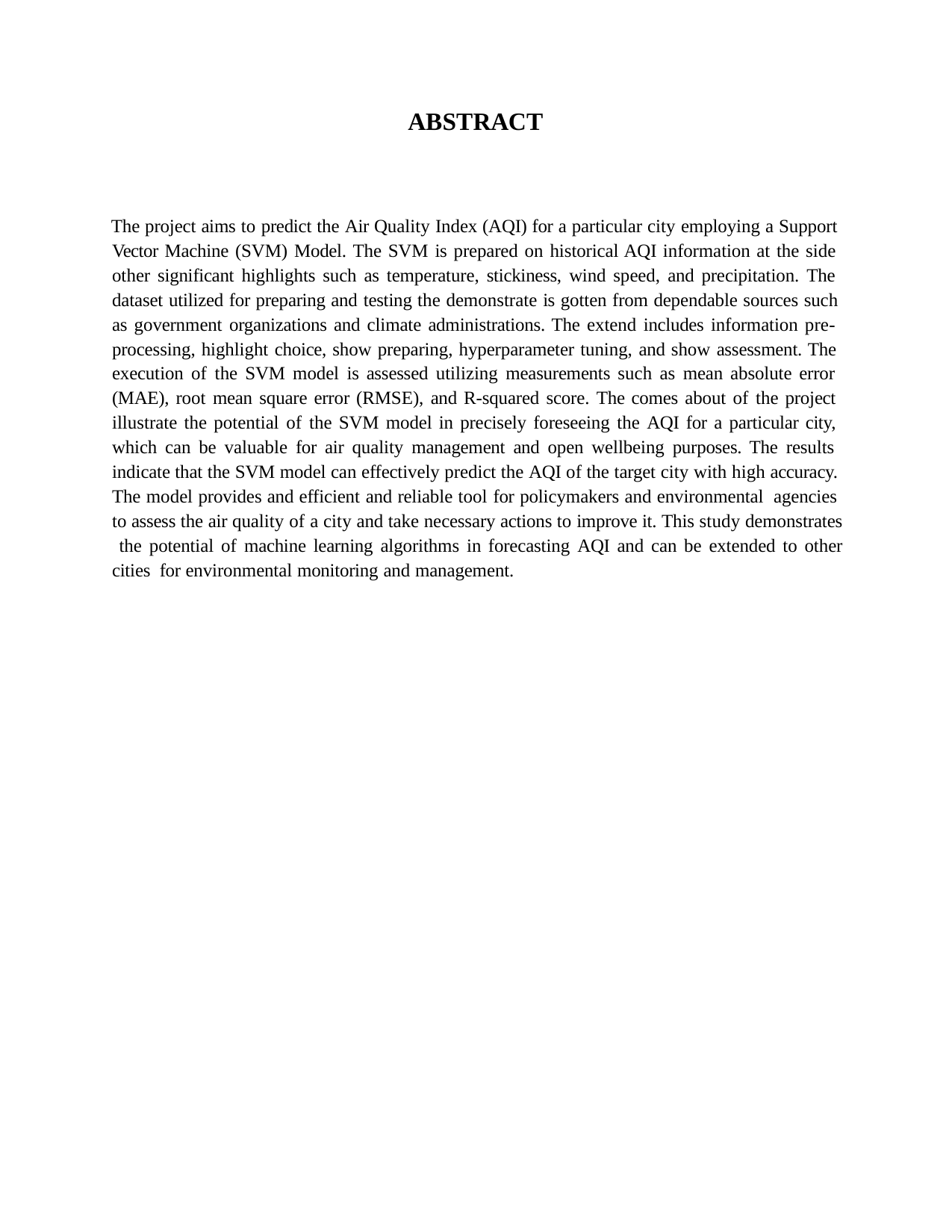

ABSTRACT
The project aims to predict the Air Quality Index (AQI) for a particular city employing a Support  Vector Machine (SVM) Model. The SVM is prepared on historical AQI information at the side  other significant highlights such as temperature, stickiness, wind speed, and precipitation. The  dataset utilized for preparing and testing the demonstrate is gotten from dependable sources such  as government organizations and climate administrations. The extend includes information pre-  processing, highlight choice, show preparing, hyperparameter tuning, and show assessment. The  execution of the SVM model is assessed utilizing measurements such as mean absolute error  (MAE), root mean square error (RMSE), and R-squared score. The comes about of the project  illustrate the potential of the SVM model in precisely foreseeing the AQI for a particular city,  which can be valuable for air quality management and open wellbeing purposes. The results  indicate that the SVM model can effectively predict the AQI of the target city with high accuracy.  The model provides and efficient and reliable tool for policymakers and environmental agencies  to assess the air quality of a city and take necessary actions to improve it. This study demonstrates  the potential of machine learning algorithms in forecasting AQI and can be extended to other cities  for environmental monitoring and management.